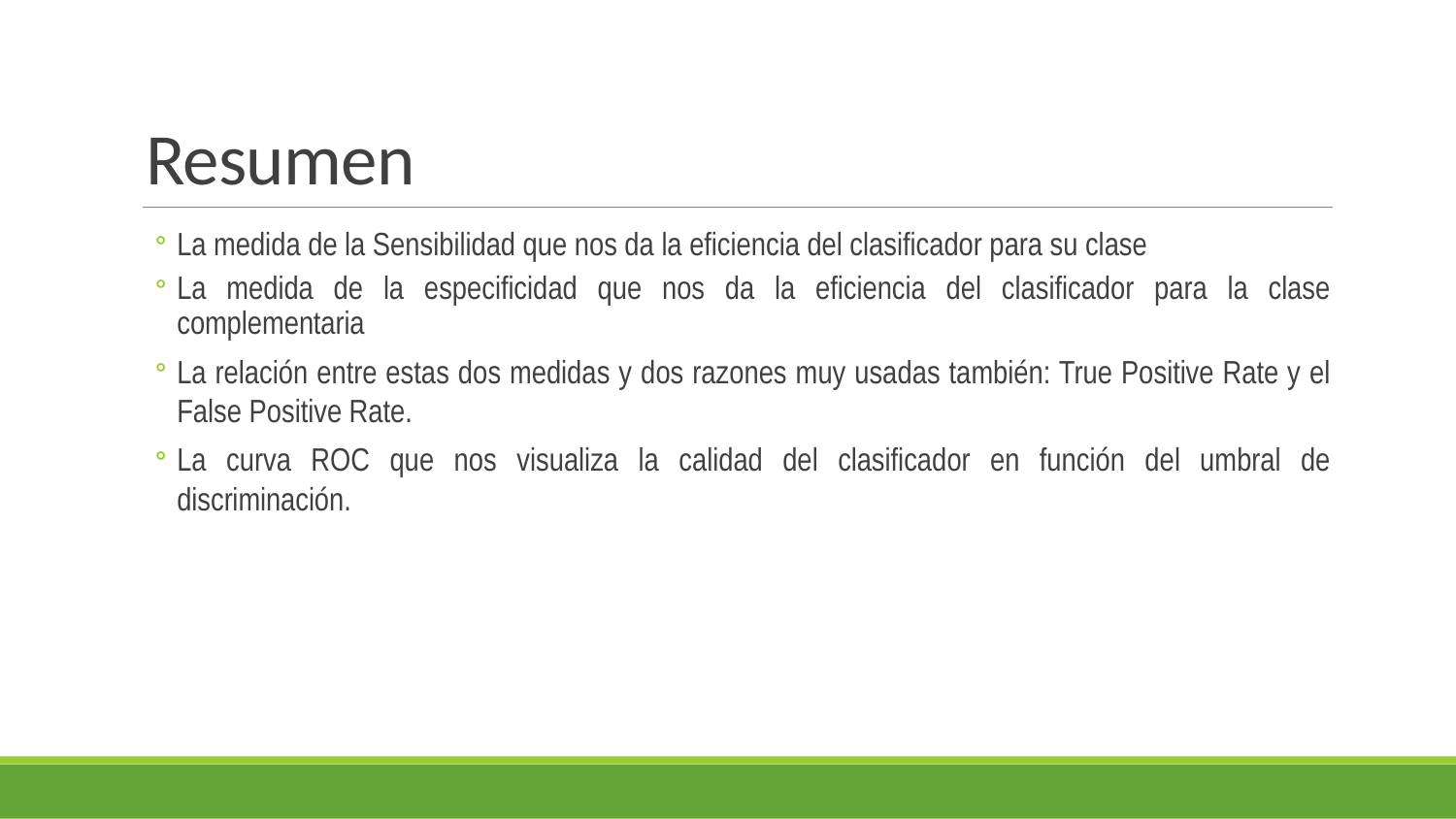

# Resumen
La medida de la Sensibilidad que nos da la eficiencia del clasificador para su clase
La medida de la especificidad que nos da la eficiencia del clasificador para la clase complementaria
La relación entre estas dos medidas y dos razones muy usadas también: True Positive Rate y el False Positive Rate.
La curva ROC que nos visualiza la calidad del clasificador en función del umbral de discriminación.